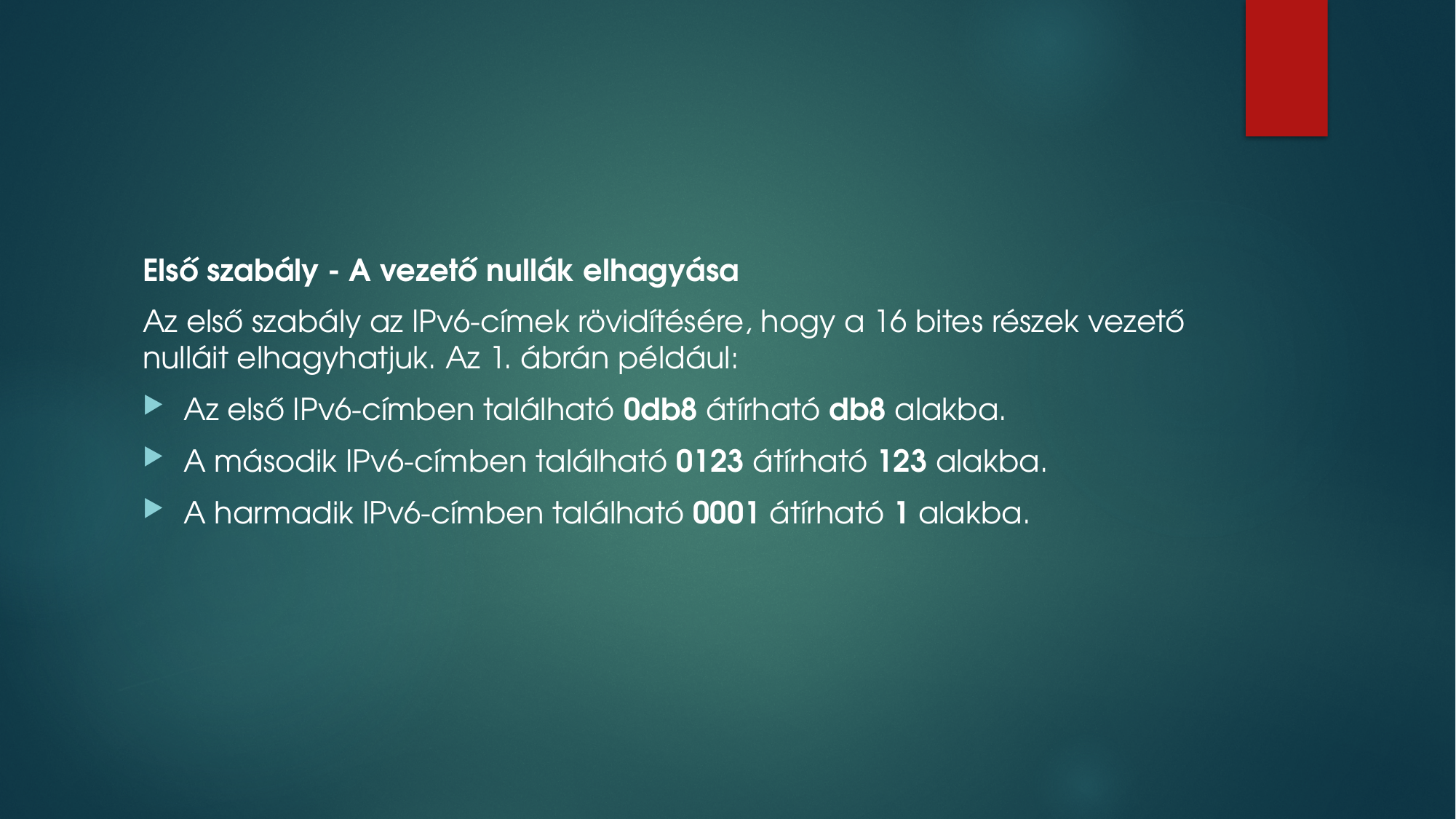

#
Első szabály - A vezető nullák elhagyása
Az első szabály az IPv6-címek rövidítésére, hogy a 16 bites részek vezető nulláit elhagyhatjuk. Az 1. ábrán például:
Az első IPv6-címben található 0db8 átírható db8 alakba.
A második IPv6-címben található 0123 átírható 123 alakba.
A harmadik IPv6-címben található 0001 átírható 1 alakba.